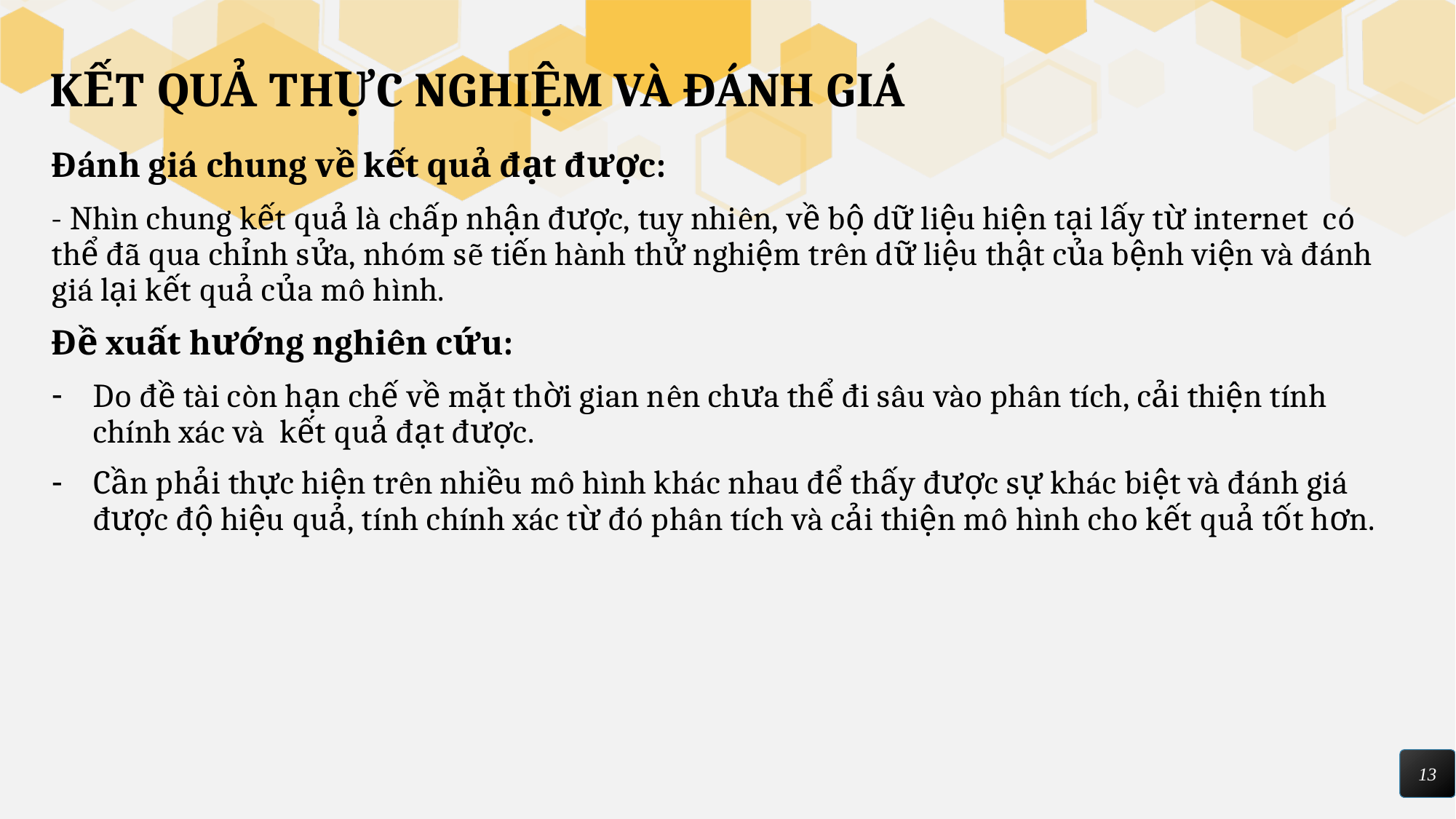

# KẾT QUẢ THỰC NGHIỆM VÀ ĐÁNH GIÁ
Đánh giá chung về kết quả đạt được:
- Nhìn chung kết quả là chấp nhận được, tuy nhiên, về bộ dữ liệu hiện tại lấy từ internet  có thể đã qua chỉnh sửa, nhóm sẽ tiến hành thử nghiệm trên dữ liệu thật của bệnh viện và đánh giá lại kết quả của mô hình.
Đề xuất hướng nghiên cứu:
Do đề tài còn hạn chế về mặt thời gian nên chưa thể đi sâu vào phân tích, cải thiện tính chính xác và  kết quả đạt được.
Cần phải thực hiện trên nhiều mô hình khác nhau để thấy được sự khác biệt và đánh giá được độ hiệu quả, tính chính xác từ đó phân tích và cải thiện mô hình cho kết quả tốt hơn.

13